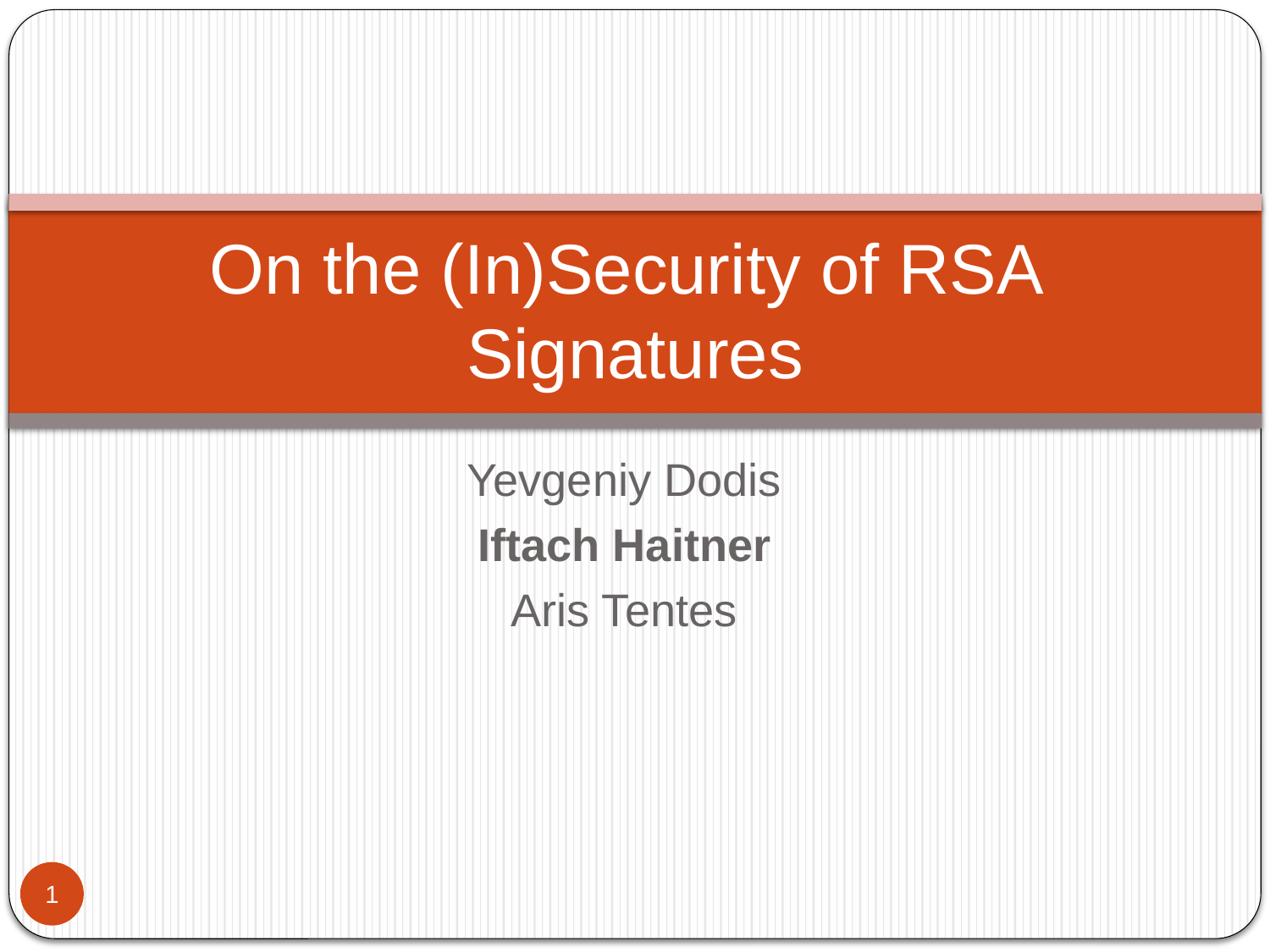

# On the (In)Security of RSA  Signatures
Yevgeniy Dodis
Iftach Haitner
Aris Tentes

1